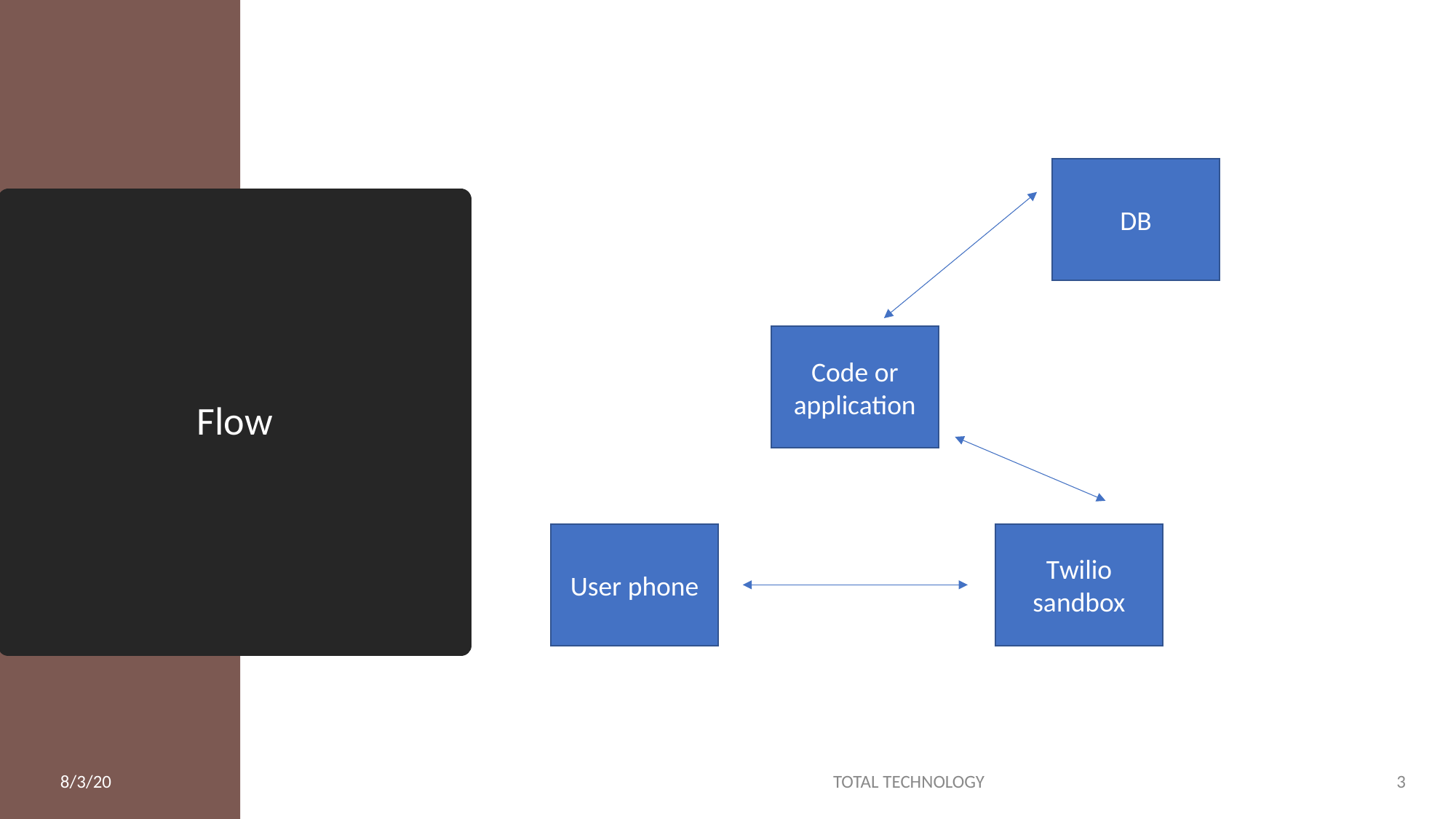

DB
# Flow
Code or application
Twilio sandbox
User phone
8/3/20
TOTAL TECHNOLOGY
3